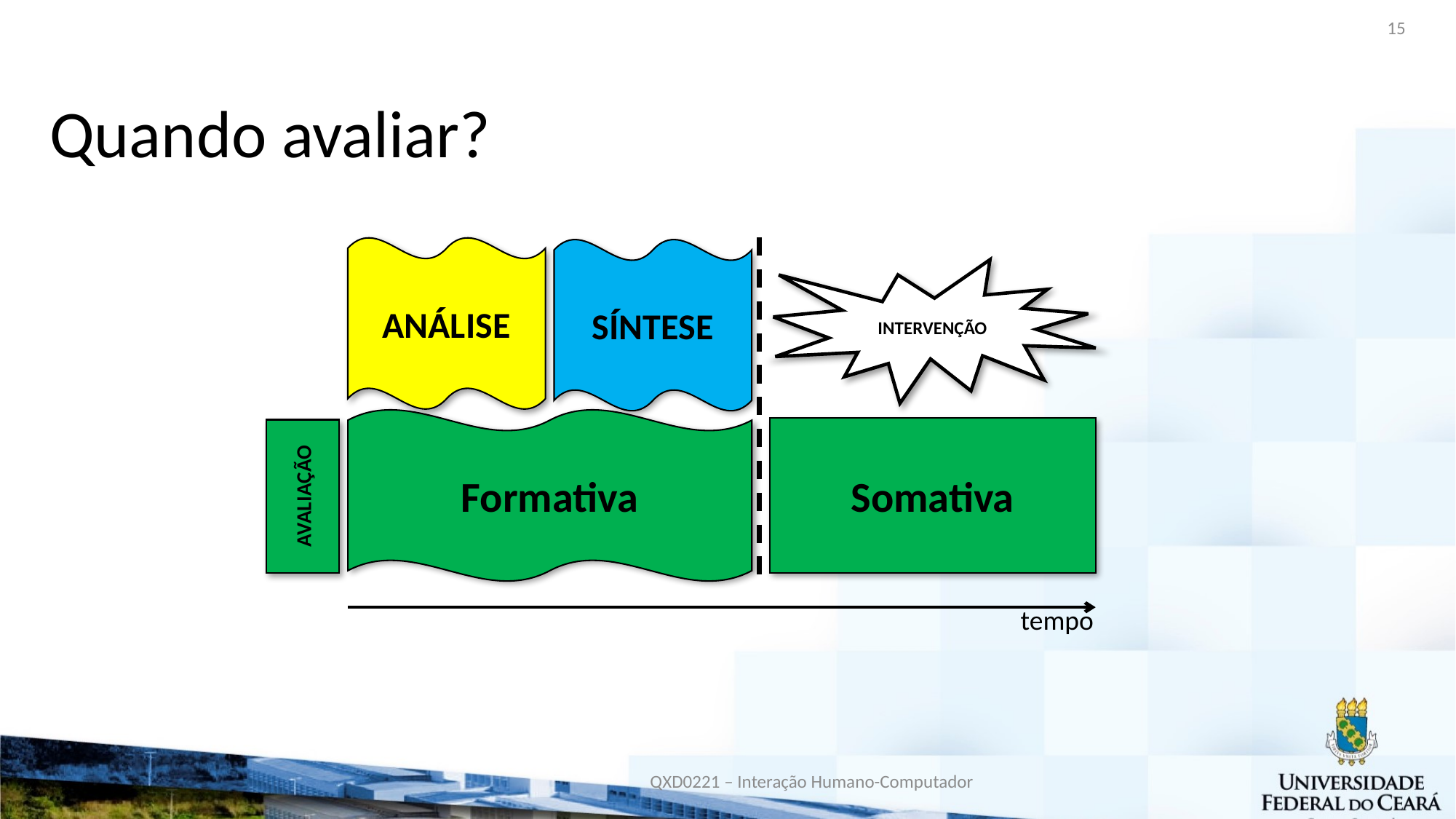

15
# Quando avaliar?

ANÁLISE
SÍNTESE
INTERVENÇÃO
Formativa
Somativa
AVALIAÇÃO
tempo
QXD0221 – Interação Humano-Computador